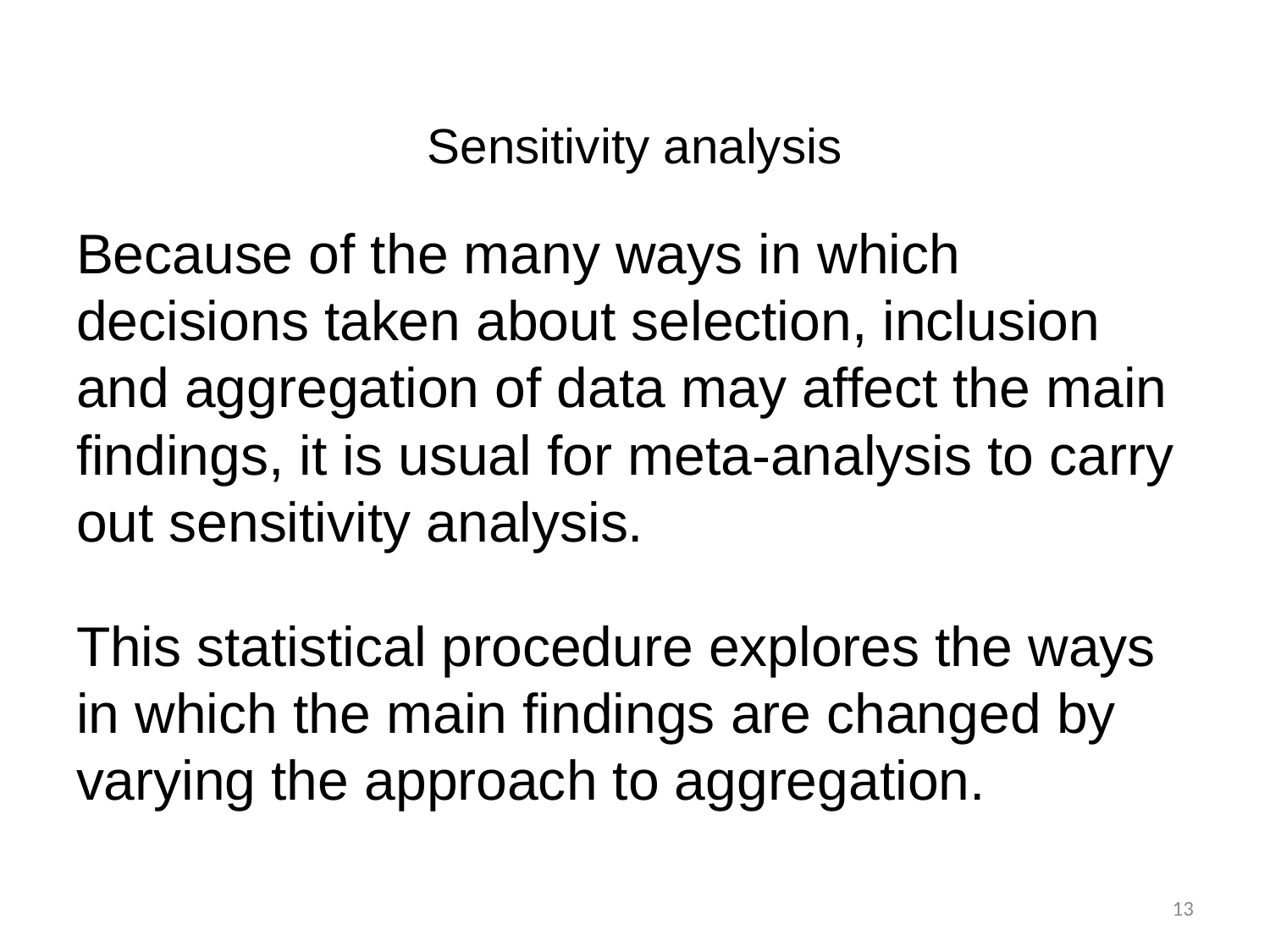

# Sensitivity analysis
Because of the many ways in which decisions taken about selection, inclusion and aggregation of data may affect the main findings, it is usual for meta-analysis to carry out sensitivity analysis.

This statistical procedure explores the ways in which the main findings are changed by varying the approach to aggregation.

13